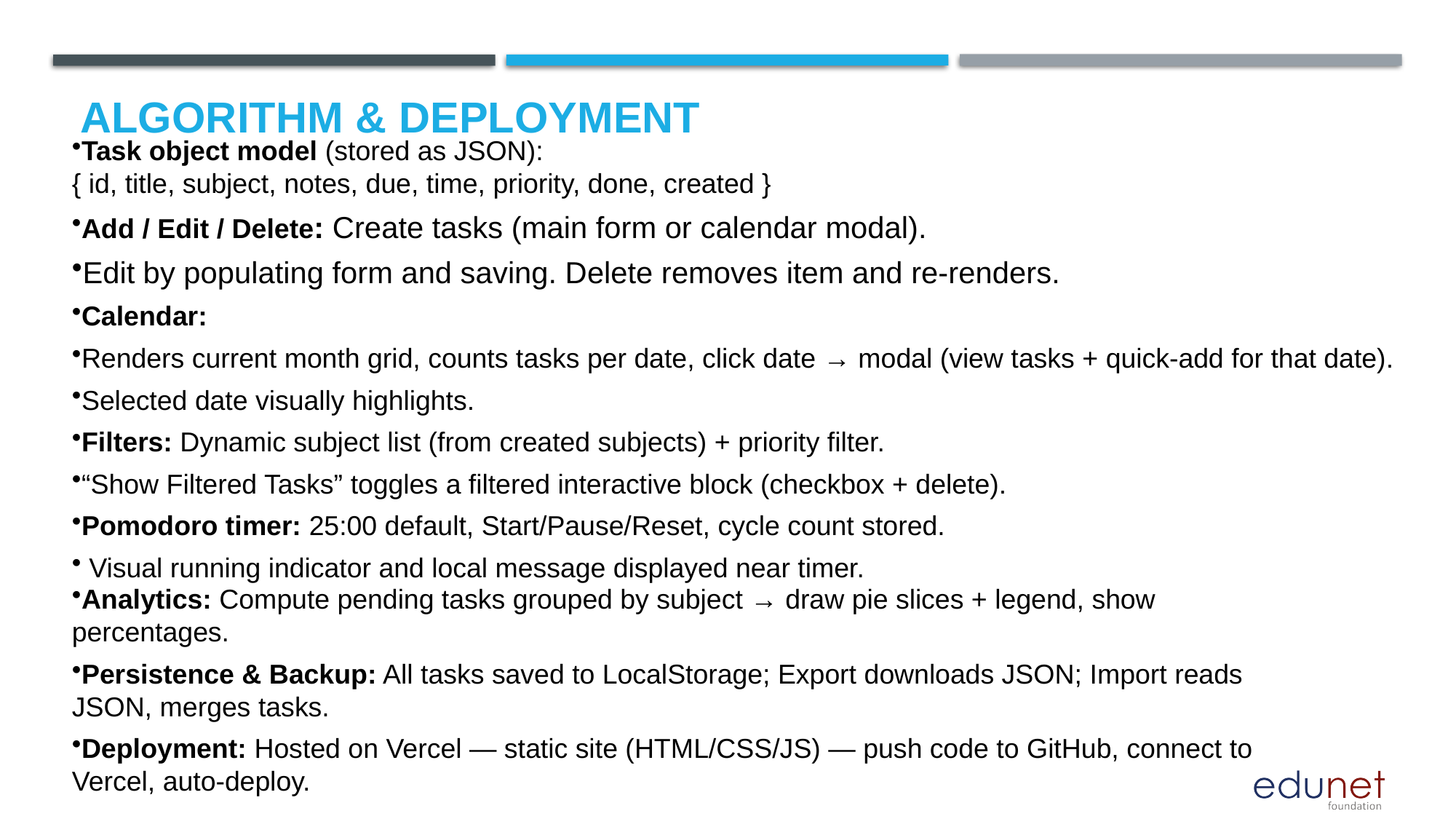

# Algorithm & Deployment
Task object model (stored as JSON):
{ id, title, subject, notes, due, time, priority, done, created }
Add / Edit / Delete: Create tasks (main form or calendar modal).
Edit by populating form and saving. Delete removes item and re-renders.
Calendar:
Renders current month grid, counts tasks per date, click date → modal (view tasks + quick-add for that date).
Selected date visually highlights.
Filters: Dynamic subject list (from created subjects) + priority filter.
“Show Filtered Tasks” toggles a filtered interactive block (checkbox + delete).
Pomodoro timer: 25:00 default, Start/Pause/Reset, cycle count stored.
 Visual running indicator and local message displayed near timer.
Analytics: Compute pending tasks grouped by subject → draw pie slices + legend, show percentages.
Persistence & Backup: All tasks saved to LocalStorage; Export downloads JSON; Import reads JSON, merges tasks.
Deployment: Hosted on Vercel — static site (HTML/CSS/JS) — push code to GitHub, connect to Vercel, auto-deploy.